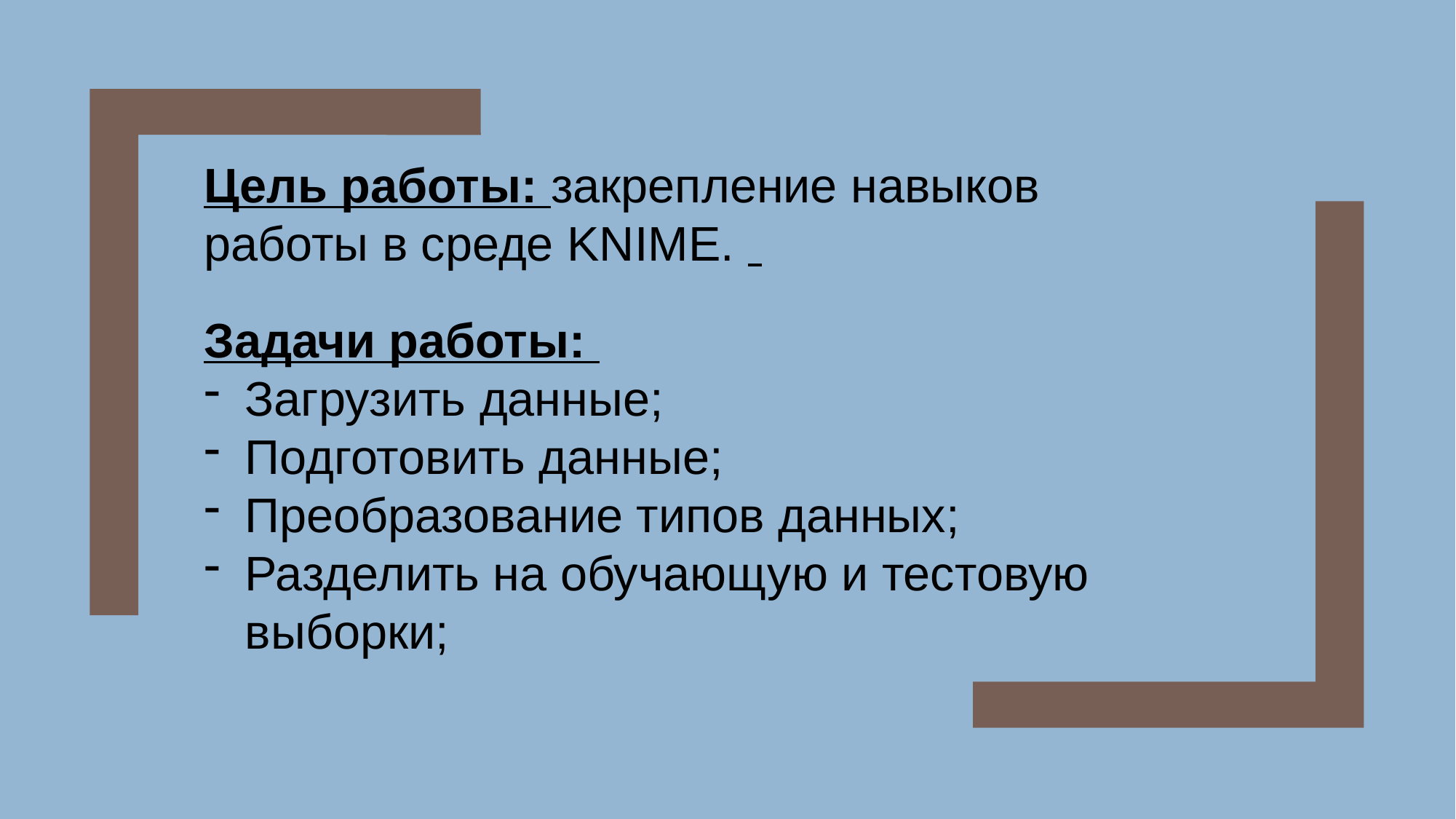

Цель работы: закрепление навыков работы в среде KNIME.
Задачи работы:
Загрузить данные;
Подготовить данные;
Преобразование типов данных;
Разделить на обучающую и тестовую выборки;